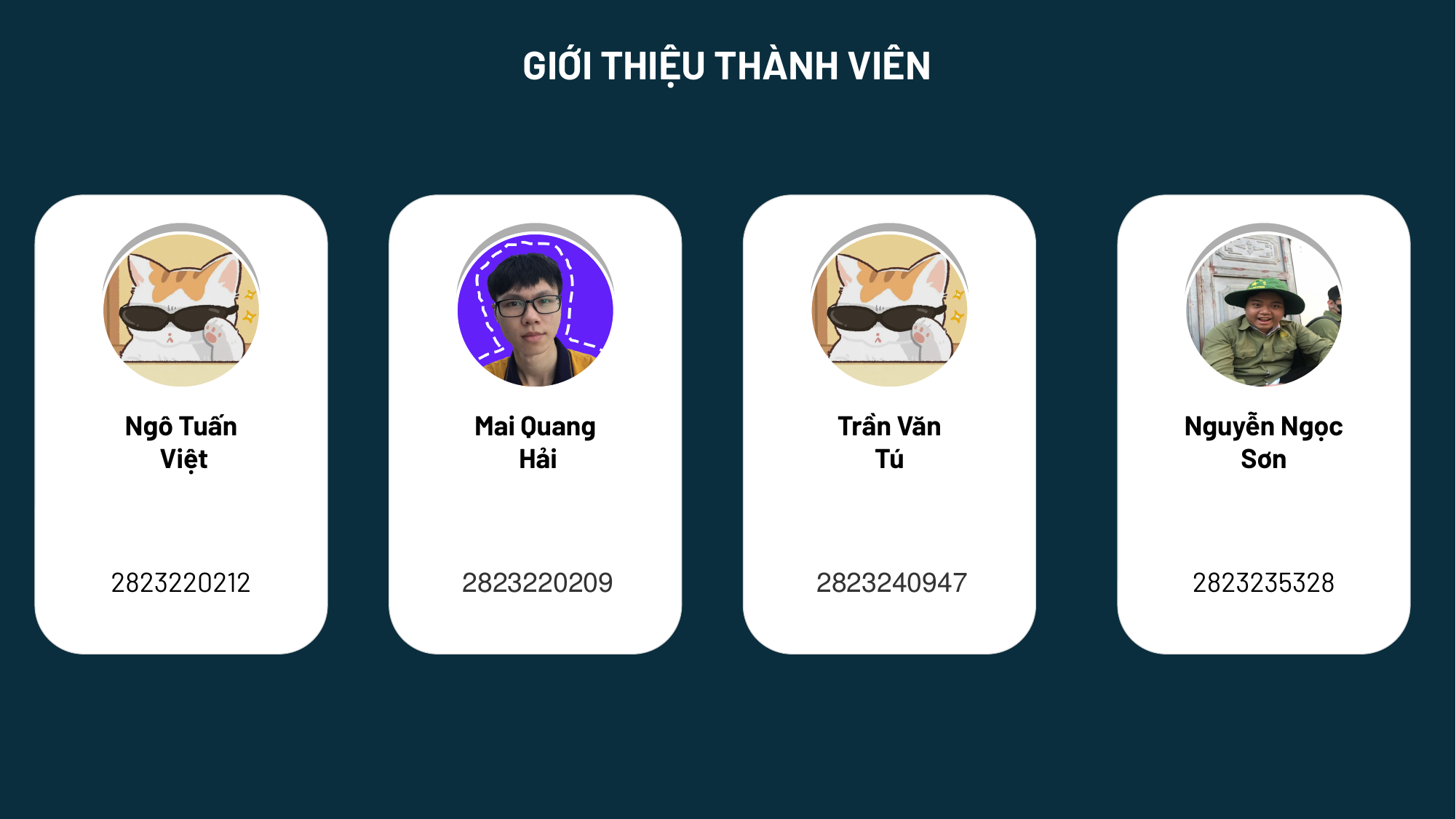

GIỚI THIỆU THÀNH VIÊN

Ngô Tuấn
 Việt

Mai Quang
 Hải

2823220209

Trần Văn
Tú

2823240947

Nguyễn Ngọc
Sơn

2823235328

2823220212